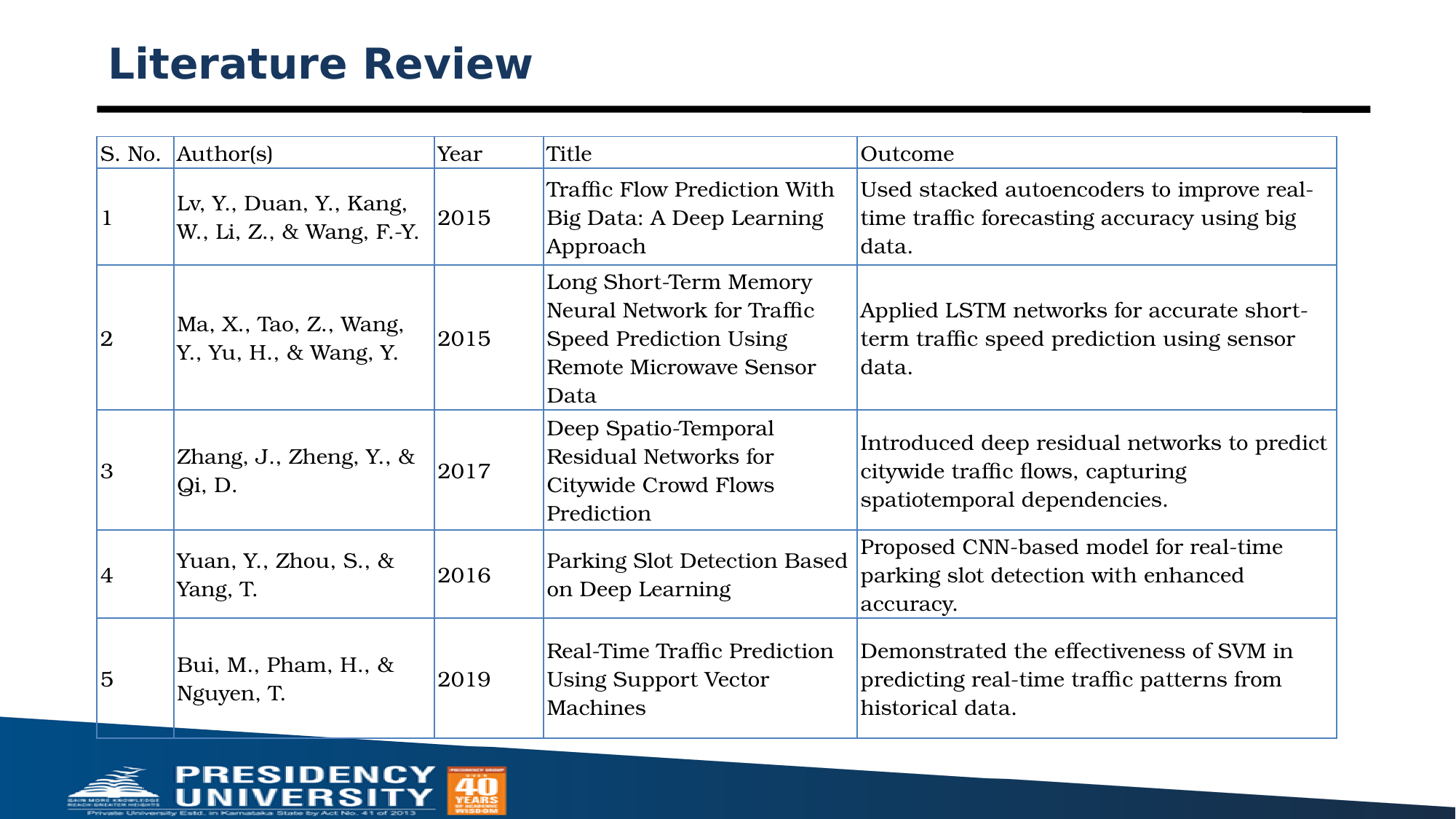

# Literature Review
| S. No. | Author(s) | Year | Title | Outcome |
| --- | --- | --- | --- | --- |
| 1 | Lv, Y., Duan, Y., Kang, W., Li, Z., & Wang, F.-Y. | 2015 | Traffic Flow Prediction With Big Data: A Deep Learning Approach | Used stacked autoencoders to improve real-time traffic forecasting accuracy using big data. |
| 2 | Ma, X., Tao, Z., Wang, Y., Yu, H., & Wang, Y. | 2015 | Long Short-Term Memory Neural Network for Traffic Speed Prediction Using Remote Microwave Sensor Data | Applied LSTM networks for accurate short-term traffic speed prediction using sensor data. |
| 3 | Zhang, J., Zheng, Y., & Qi, D. | 2017 | Deep Spatio-Temporal Residual Networks for Citywide Crowd Flows Prediction | Introduced deep residual networks to predict citywide traffic flows, capturing spatiotemporal dependencies. |
| 4 | Yuan, Y., Zhou, S., & Yang, T. | 2016 | Parking Slot Detection Based on Deep Learning | Proposed CNN-based model for real-time parking slot detection with enhanced accuracy. |
| 5 | Bui, M., Pham, H., & Nguyen, T. | 2019 | Real-Time Traffic Prediction Using Support Vector Machines | Demonstrated the effectiveness of SVM in predicting real-time traffic patterns from historical data. |